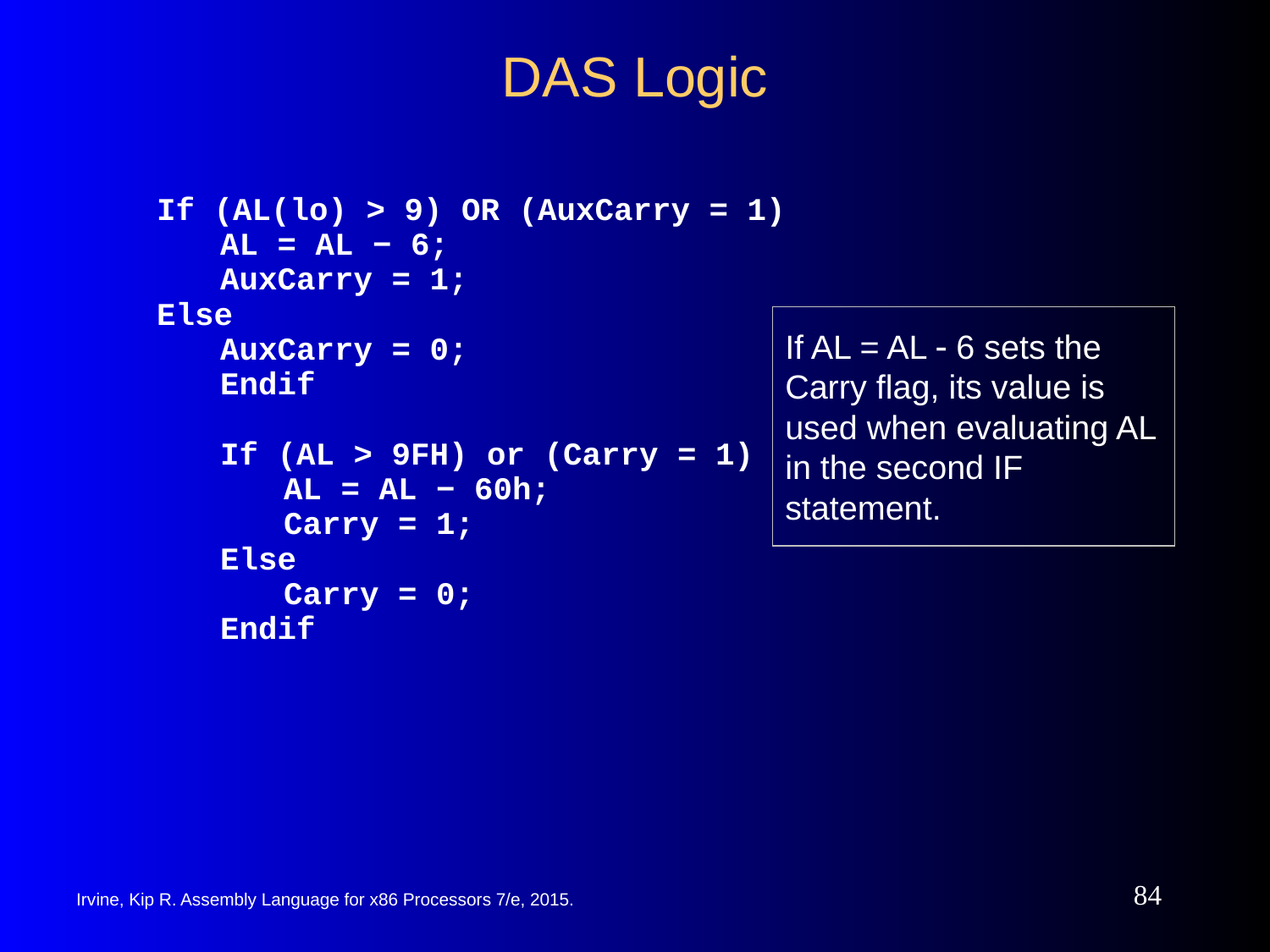

# DAS Logic
If (AL(lo) > 9) OR (AuxCarry = 1)
	AL = AL − 6;
	AuxCarry = 1;
Else
AuxCarry = 0;
Endif

If (AL > 9FH) or (Carry = 1)
	AL = AL − 60h;
	Carry = 1;
Else
	Carry = 0;
Endif
If AL = AL − 6 sets the Carry flag, its value is used when evaluating AL in the second IF statement.
84
Irvine, Kip R. Assembly Language for x86 Processors 7/e, 2015.